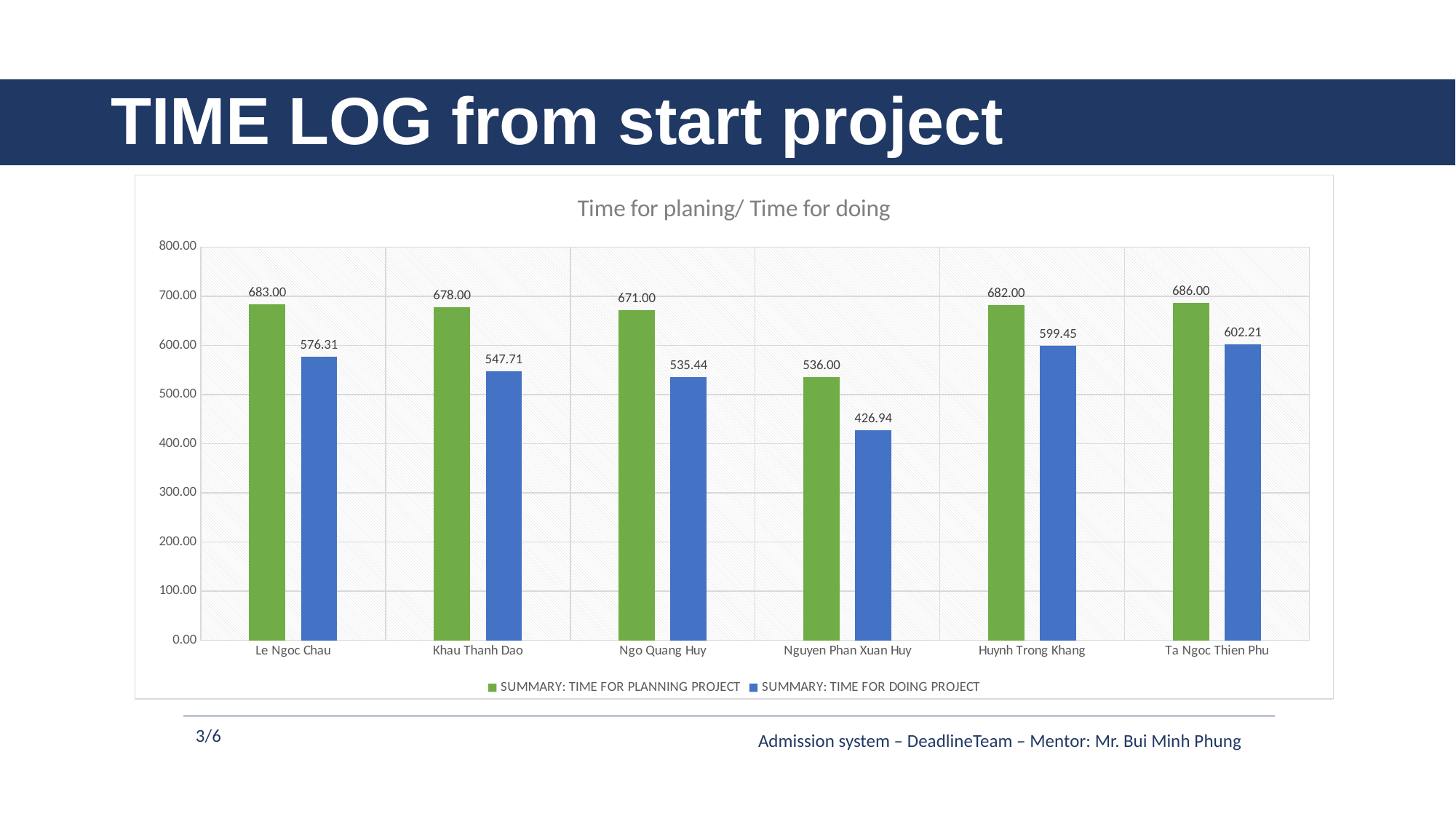

# TIME LOG from start project

### Chart: Time for planing/ Time for doing

| Category | SUMMARY: TIME FOR PLANNING PROJECT | SUMMARY: TIME FOR DOING PROJECT |
|---|---|---|
| Le Ngoc Chau | 683.0 | 576.31 |
| Khau Thanh Dao | 678.0 | 547.71 |
| Ngo Quang Huy | 671.0 | 535.44 |
| Nguyen Phan Xuan Huy | 536.0 | 426.94 |
| Huynh Trong Khang | 682.0 | 599.45 |
| Ta Ngoc Thien Phu | 686.0 | 602.21 |
3/6
Admission system – DeadlineTeam – Mentor: Mr. Bui Minh Phung